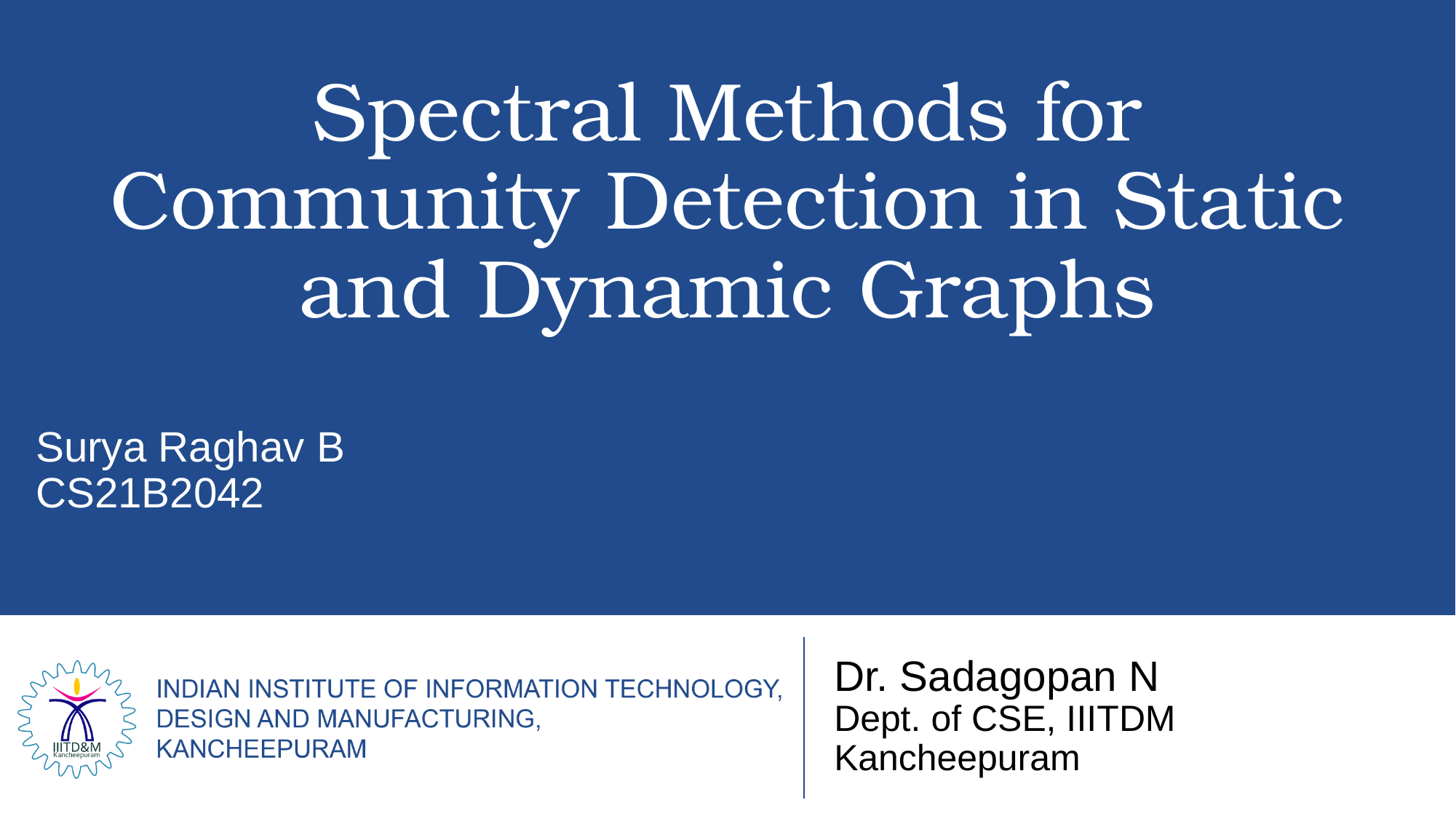

# Spectral Methods for Community Detection in Static and Dynamic Graphs
Surya Raghav B
CS21B2042
Dr. Sadagopan N
Dept. of CSE, IIITDM Kancheepuram